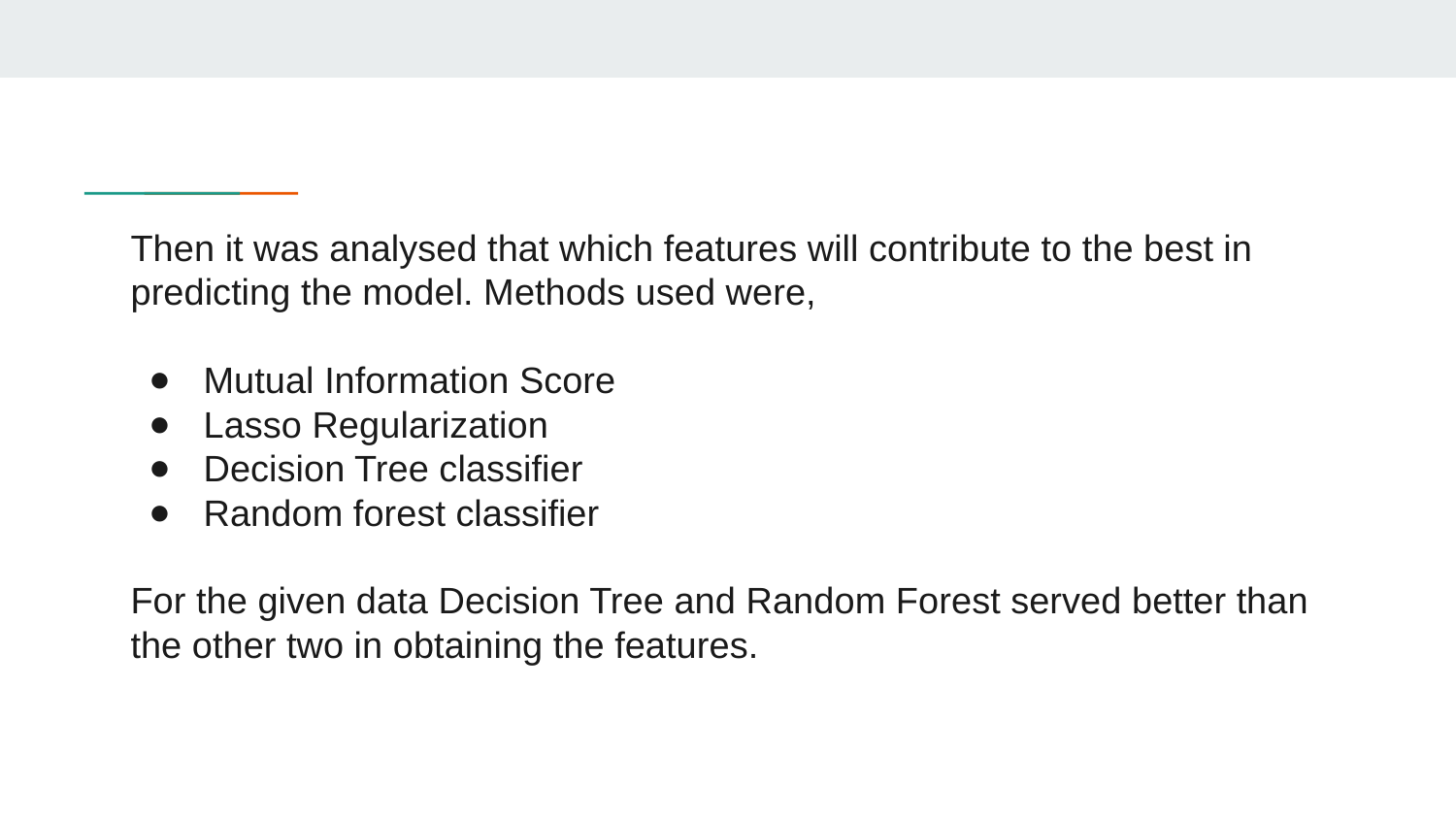

# Then it was analysed that which features will contribute to the best in predicting the model. Methods used were,

Mutual Information Score
Lasso Regularization
Decision Tree classifier
Random forest classifier

For the given data Decision Tree and Random Forest served better than the other two in obtaining the features.